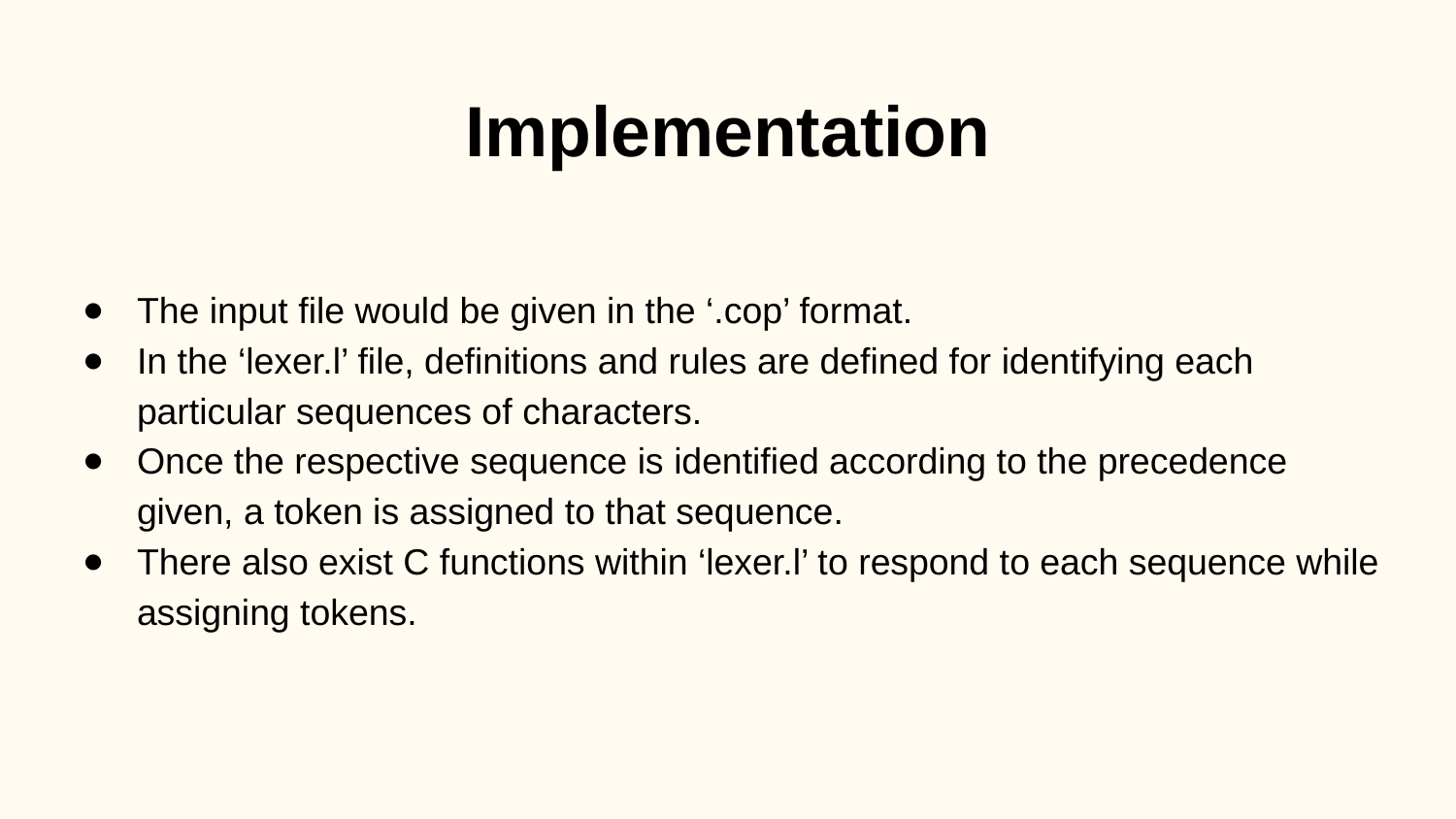

# Implementation
The input file would be given in the ‘.cop’ format.
In the ‘lexer.l’ file, definitions and rules are defined for identifying each particular sequences of characters.
Once the respective sequence is identified according to the precedence given, a token is assigned to that sequence.
There also exist C functions within ‘lexer.l’ to respond to each sequence while assigning tokens.